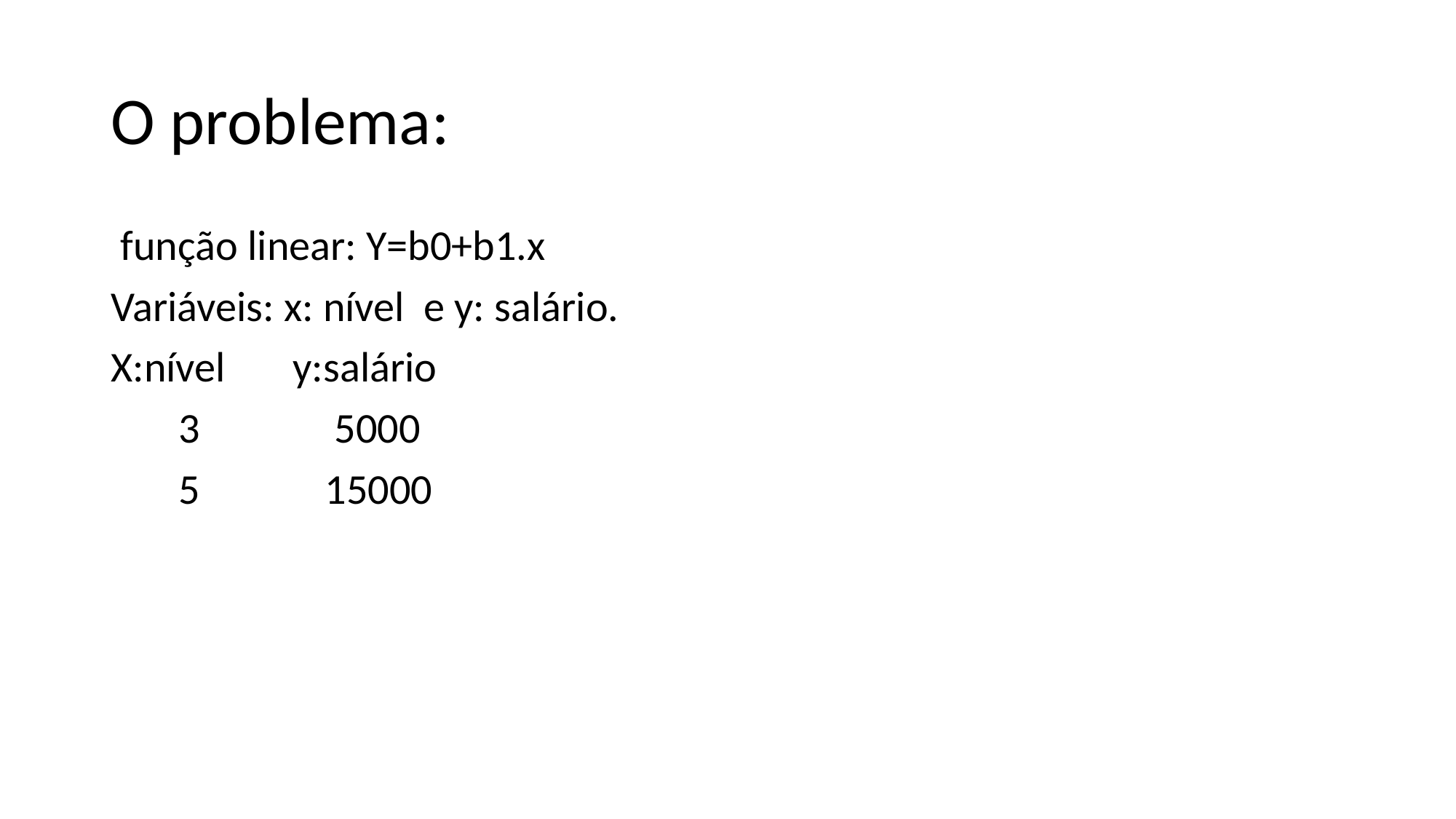

# O problema:
 função linear: Y=b0+b1.x
Variáveis: x: nível  e y: salário.
X:nível       y:salário
       3              5000
       5             15000